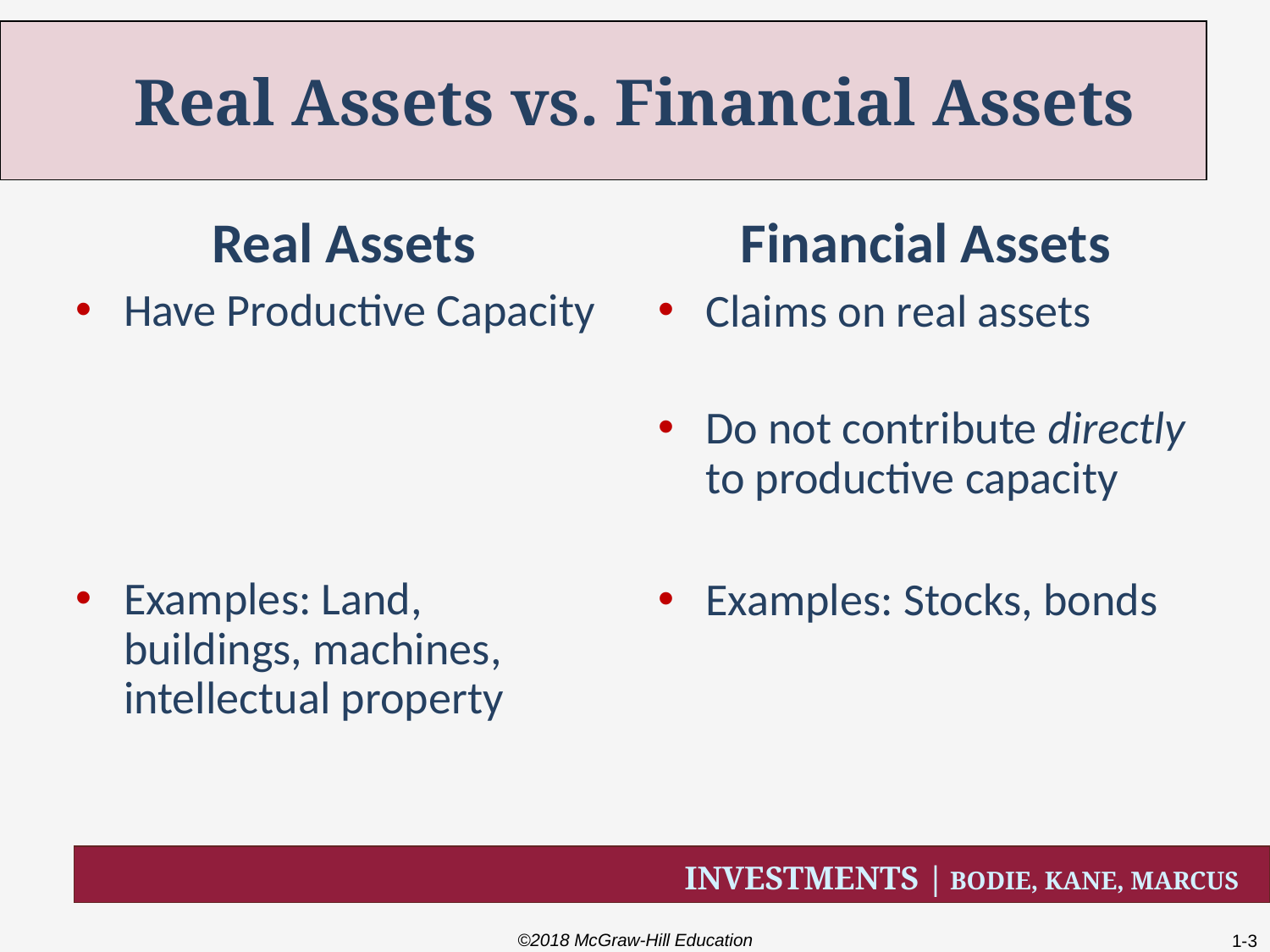

# Real Assets vs. Financial Assets
Real Assets
Financial Assets
Have Productive Capacity

Examples: Land, buildings, machines, intellectual property
Claims on real assets

Do not contribute directly to productive capacity

Examples: Stocks, bonds
©2018 McGraw-Hill Education
1-3